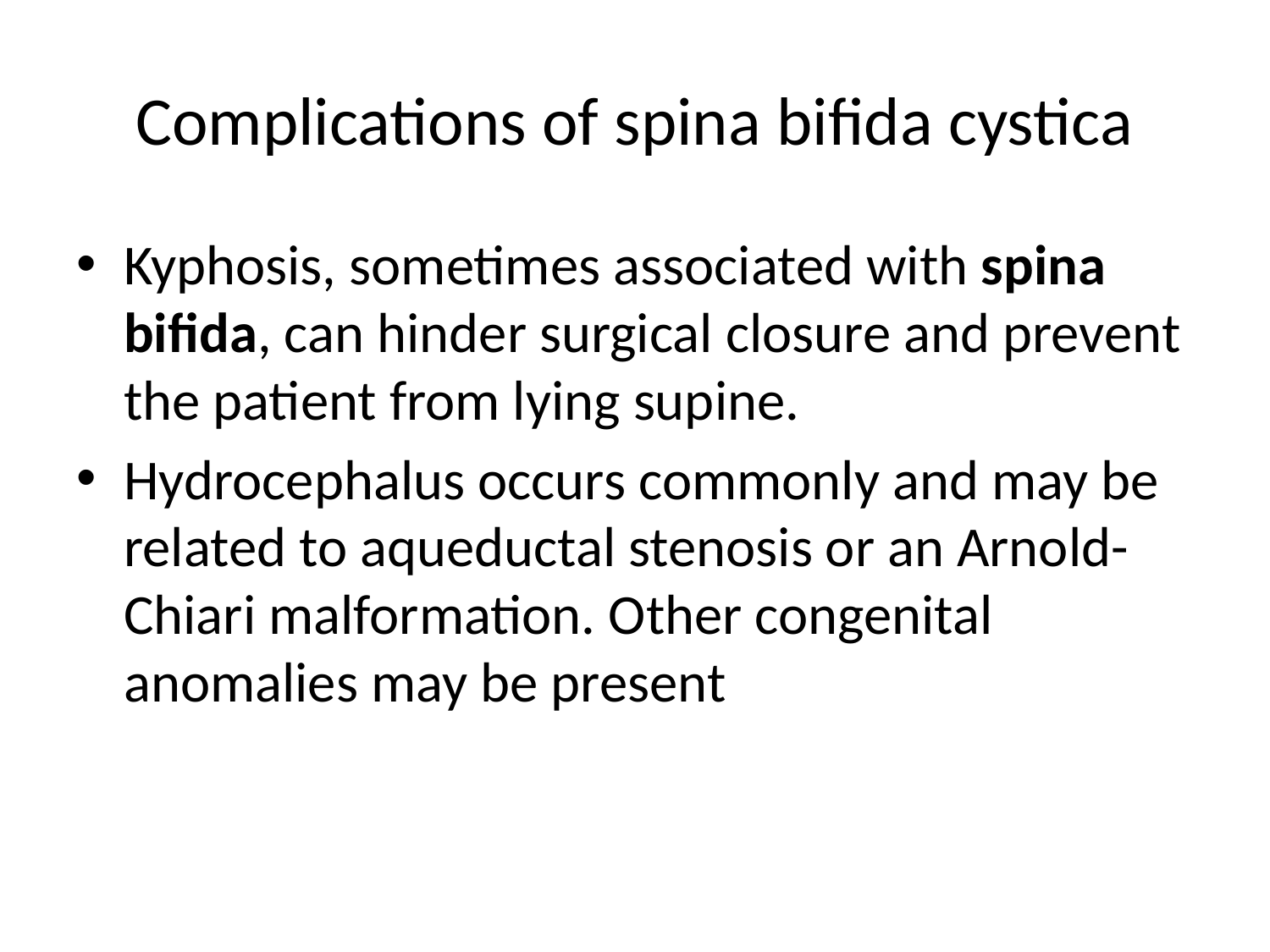

# Complications of spina bifida cystica
Kyphosis, sometimes associated with spina bifida, can hinder surgical closure and prevent the patient from lying supine.
Hydrocephalus occurs commonly and may be related to aqueductal stenosis or an Arnold-Chiari malformation. Other congenital anomalies may be present